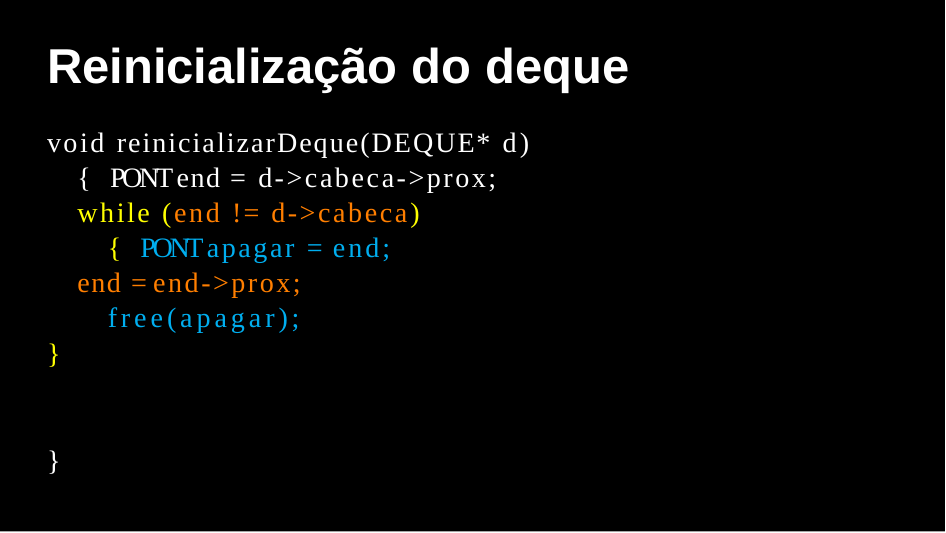

# Reinicialização do deque
void reinicializarDeque(DEQUE* d) {  PONT end = d->cabeca->prox;
while (end != d->cabeca) {  PONT apagar = end;
end = end->prox;  free(apagar);
}
}